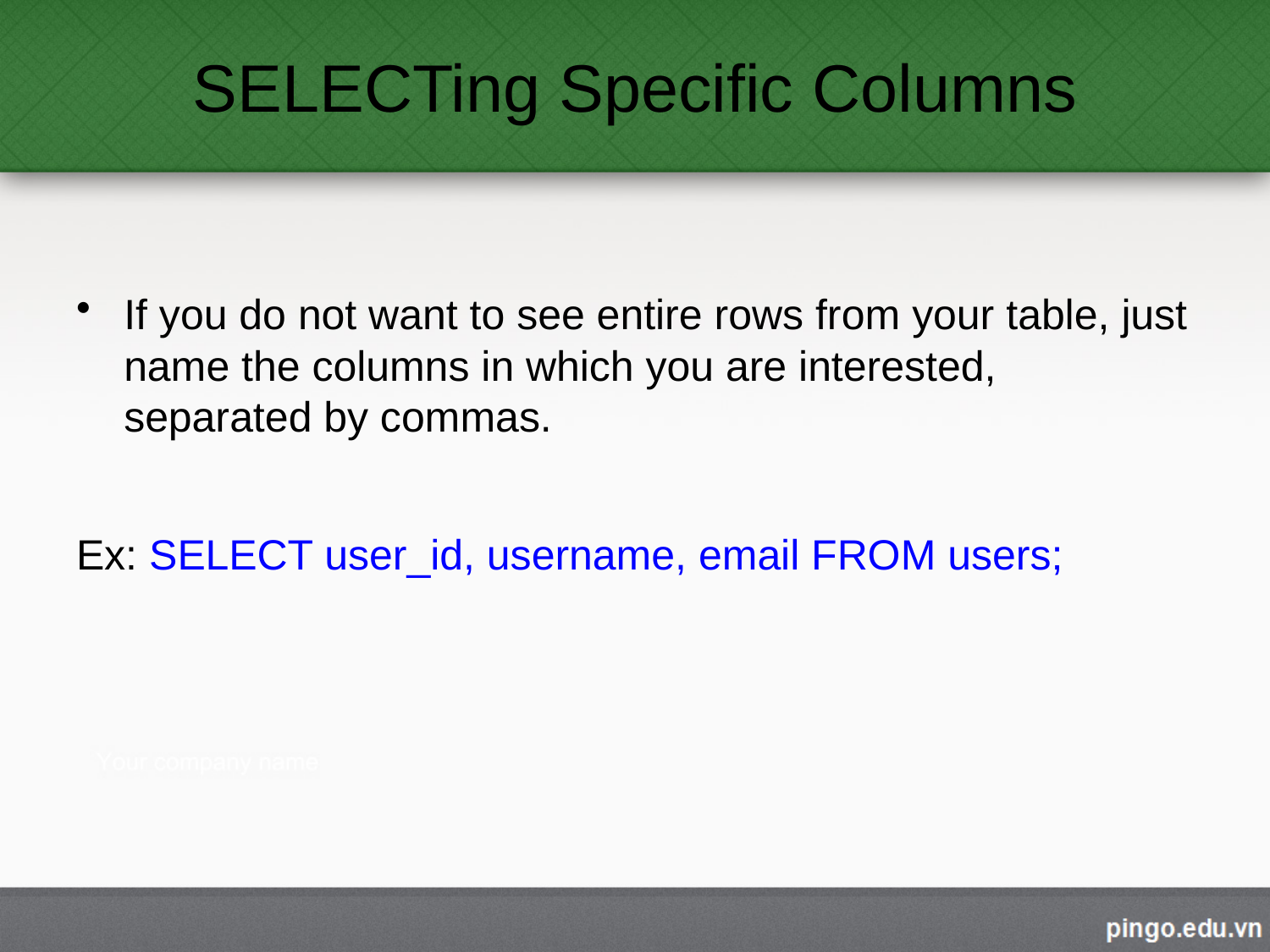

# SELECTing Specific Columns

If you do not want to see entire rows from your table, just name the columns in which you are interested, separated by commas.

Ex: SELECT user_id, username, email FROM users;